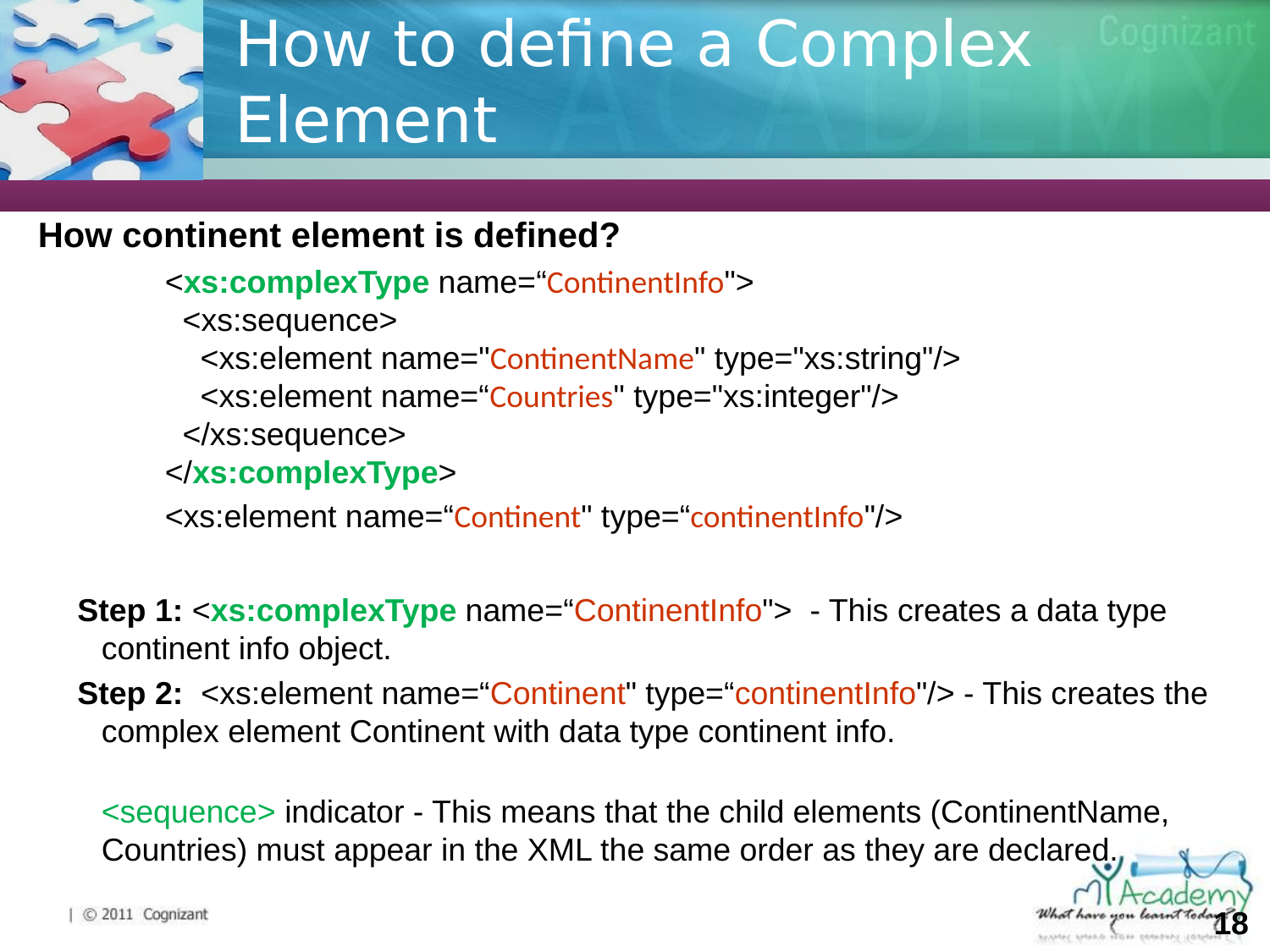

# How to define a Complex Element

How continent element is defined?
<xs:complexType name=“ContinentInfo">
  <xs:sequence>
    <xs:element name="ContinentName" type="xs:string"/>
    <xs:element name=“Countries" type="xs:integer"/>
  </xs:sequence>
</xs:complexType>
<xs:element name=“Continent" type=“continentInfo"/>

Step 1: <xs:complexType name=“ContinentInfo">  - This creates a data type continent info object.
Step 2:  <xs:element name=“Continent" type=“continentInfo"/> - This creates the complex element Continent with data type continent info.
<sequence> indicator - This means that the child elements (ContinentName, Countries) must appear in the XML the same order as they are declared.

18